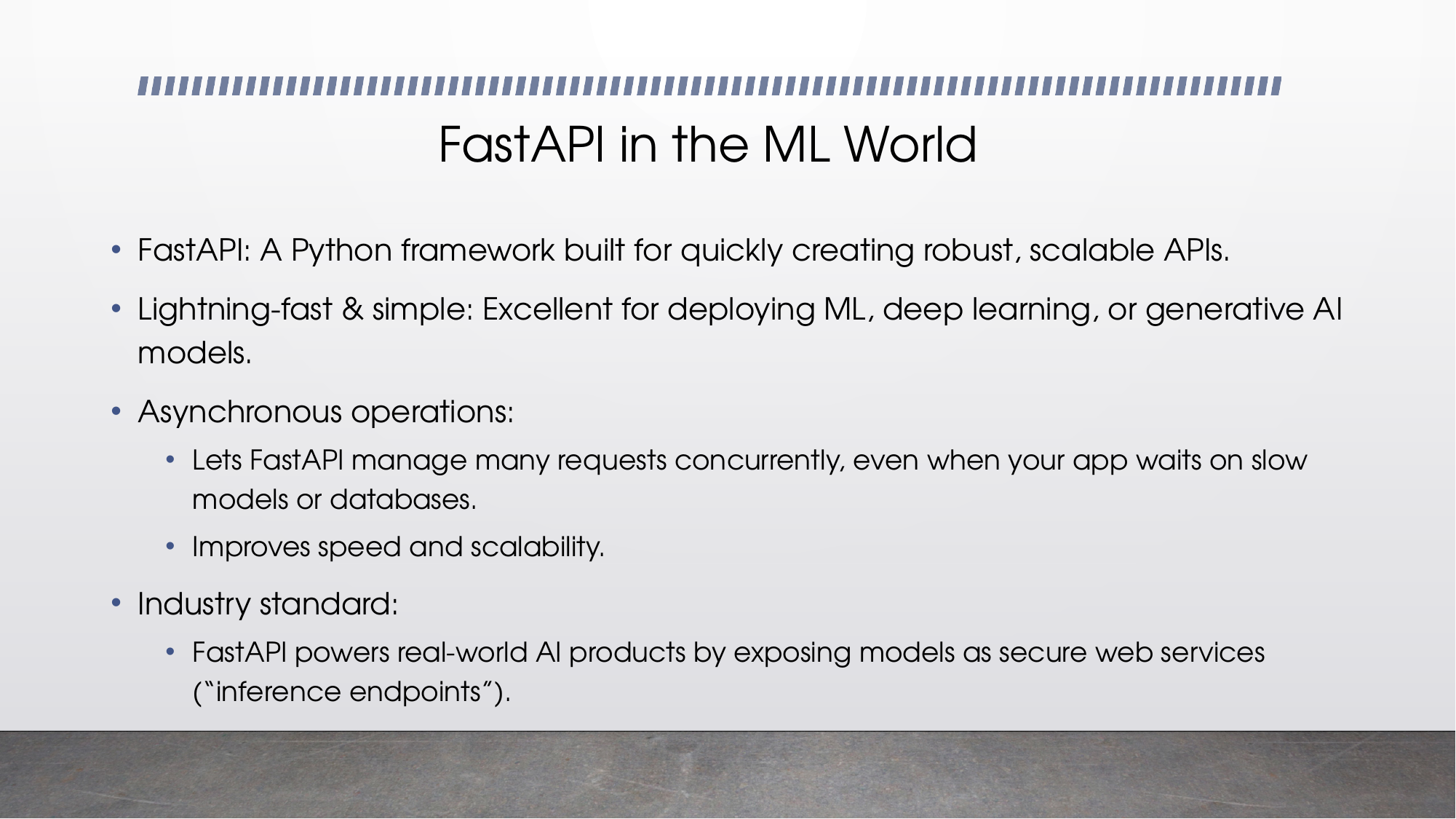

# FastAPI in the ML World
FastAPI: A Python framework built for quickly creating robust, scalable APIs.
Lightning-fast & simple: Excellent for deploying ML, deep learning, or generative AI models.
Asynchronous operations:
Lets FastAPI manage many requests concurrently, even when your app waits on slow models or databases.
Improves speed and scalability.
Industry standard:
FastAPI powers real-world AI products by exposing models as secure web services (“inference endpoints”).